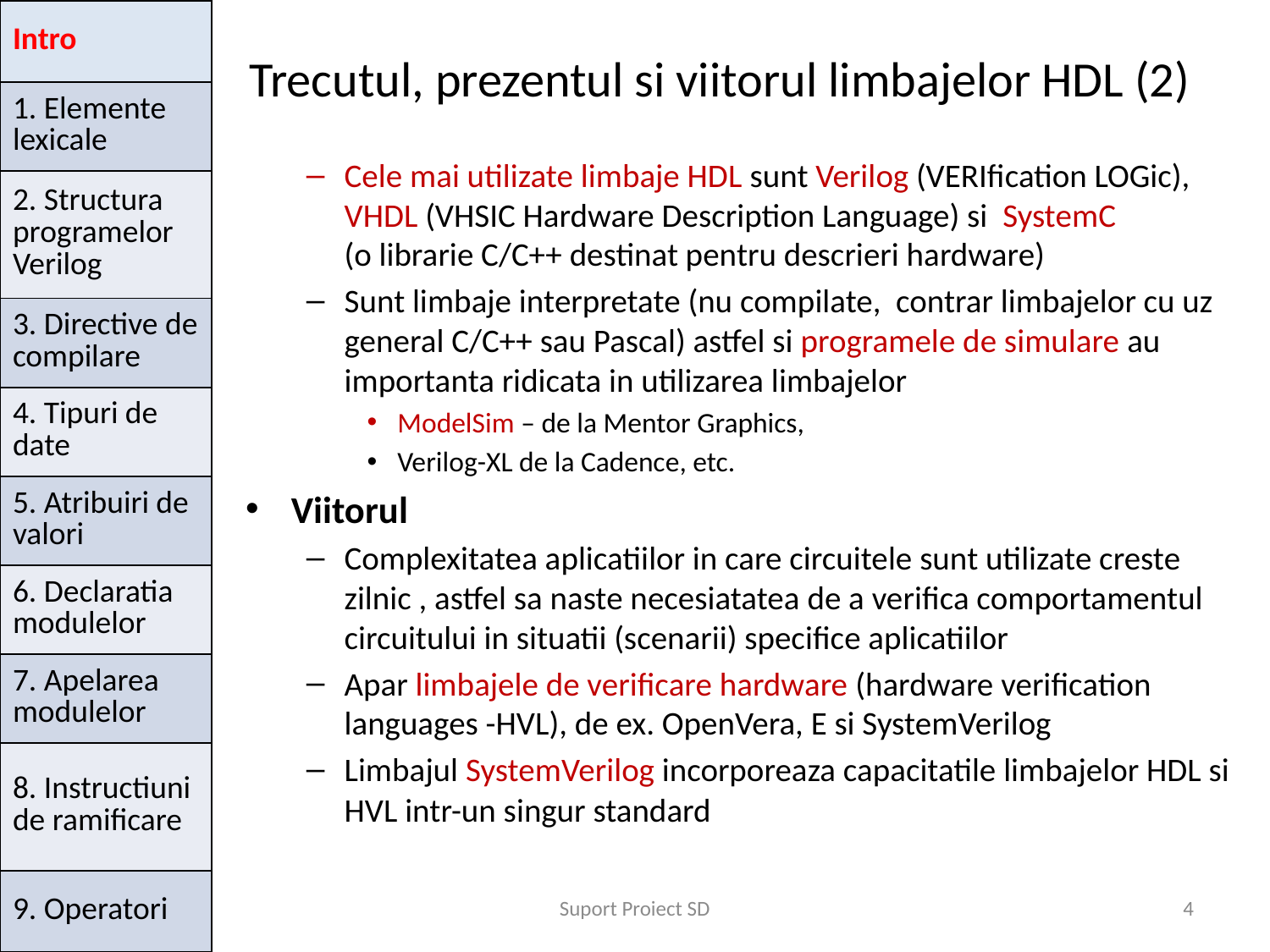

| Intro |
| --- |
| 1. Elemente lexicale |
| 2. Structura programelor Verilog |
| 3. Directive de compilare |
| 4. Tipuri de date |
| 5. Atribuiri de valori |
| 6. Declaratia modulelor |
| 7. Apelarea modulelor |
| 8. Instructiuni de ramificare |
| 9. Operatori |
# Trecutul, prezentul si viitorul limbajelor HDL (2)
Cele mai utilizate limbaje HDL sunt Verilog (VERIfication LOGic), VHDL (VHSIC Hardware Description Language) si  SystemC
(o librarie C/C++ destinat pentru descrieri hardware)
Sunt limbaje interpretate (nu compilate,  contrar limbajelor cu uz general C/C++ sau Pascal) astfel si programele de simulare au importanta ridicata in utilizarea limbajelor
ModelSim – de la Mentor Graphics,
Verilog-XL de la Cadence, etc.
Viitorul
Complexitatea aplicatiilor in care circuitele sunt utilizate creste zilnic , astfel sa naste necesiatatea de a verifica comportamentul circuitului in situatii (scenarii) specifice aplicatiilor
Apar limbajele de verificare hardware (hardware verification languages -HVL), de ex. OpenVera, E si SystemVerilog
Limbajul SystemVerilog incorporeaza capacitatile limbajelor HDL si HVL intr-un singur standard
Suport Proiect SD
4